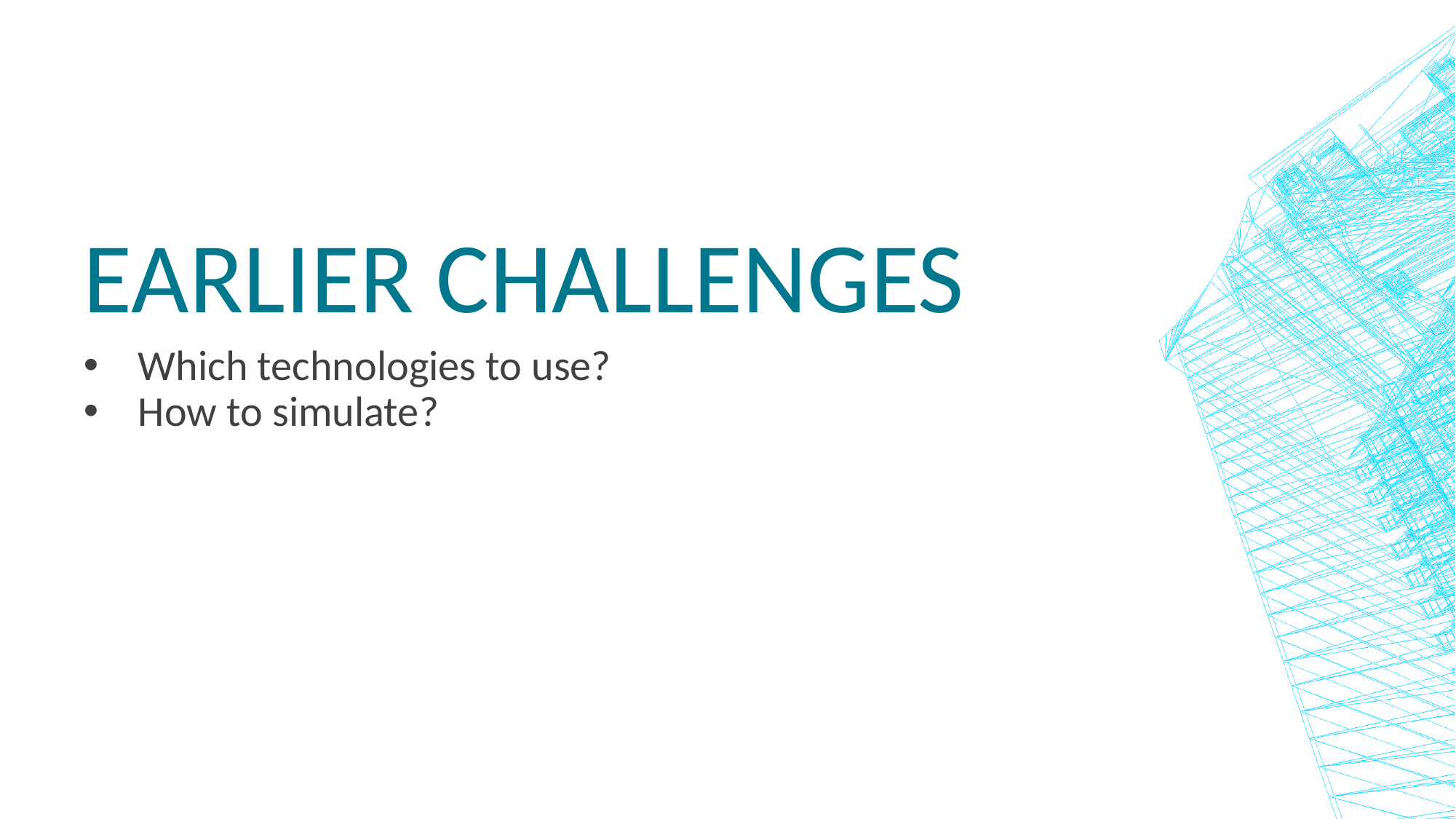

# Earlier challenges
Which technologies to use?
How to simulate?